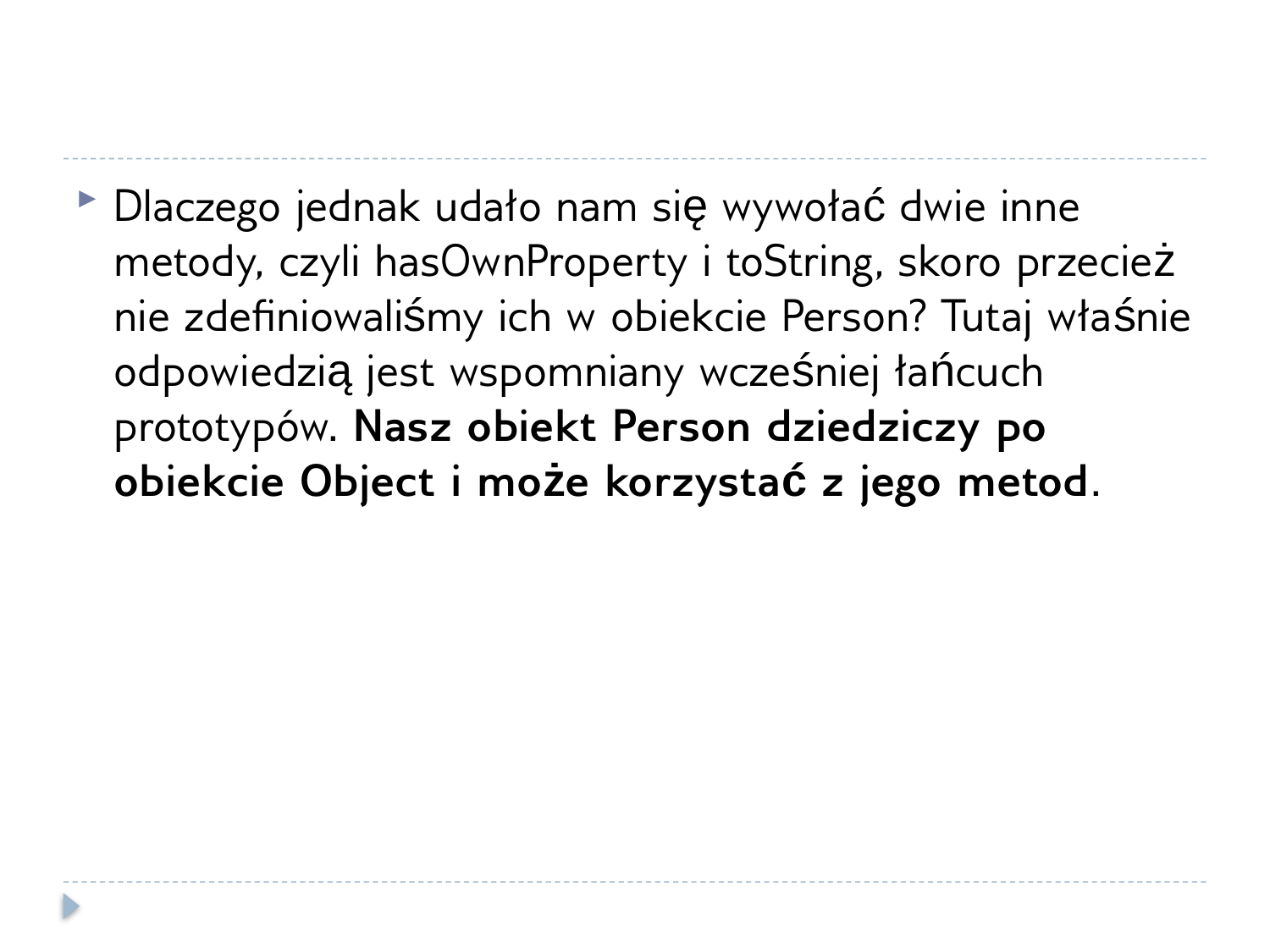

#
Dlaczego jednak udało nam się wywołać dwie inne metody, czyli hasOwnProperty i toString, skoro przecież nie zdefiniowaliśmy ich w obiekcie Person? Tutaj właśnie odpowiedzią jest wspomniany wcześniej łańcuch prototypów. Nasz obiekt Person dziedziczy po obiekcie Object i może korzystać z jego metod.